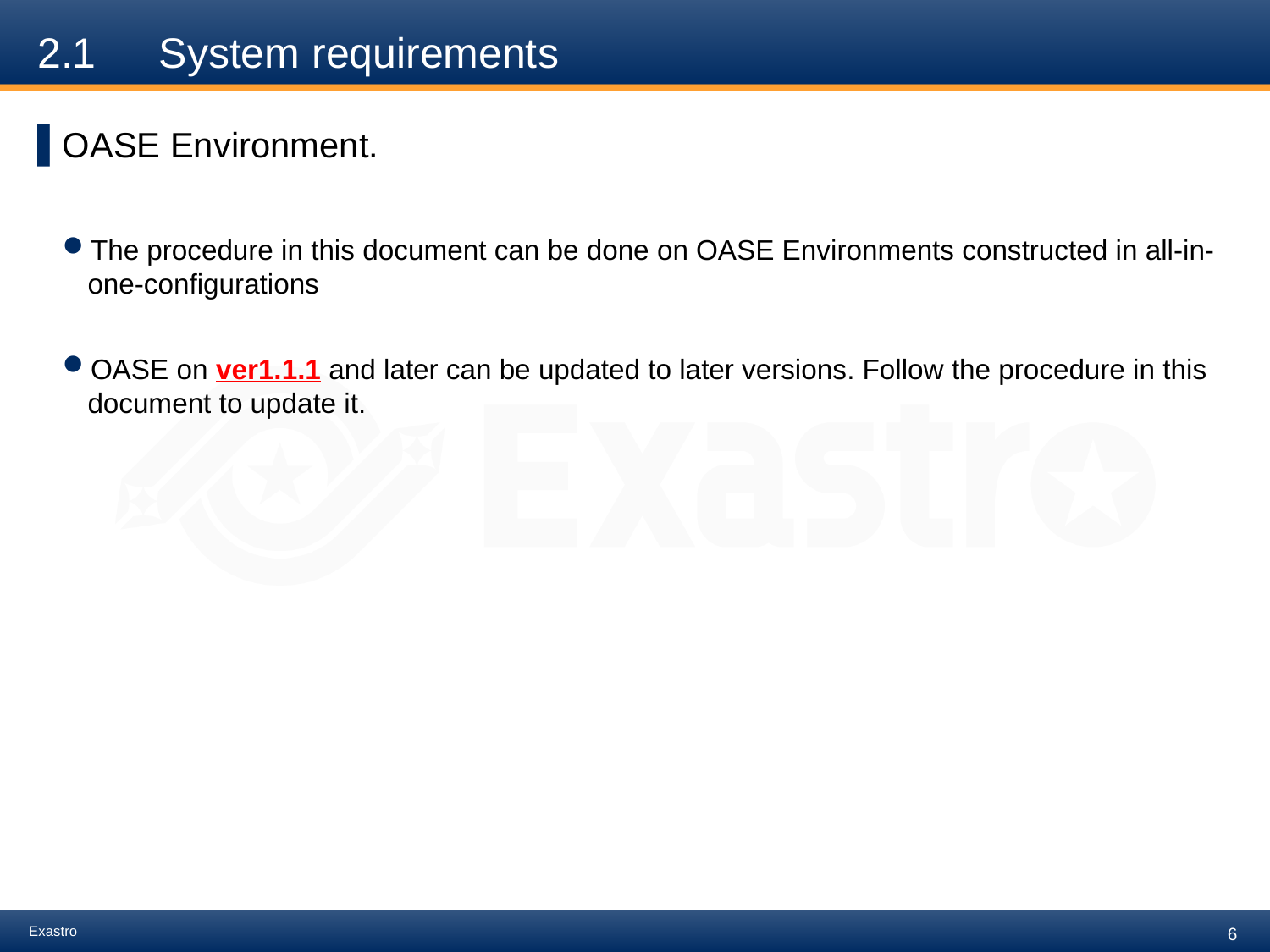

# 2.1　System requirements
OASE Environment.

The procedure in this document can be done on OASE Environments constructed in all-in-one-configurations

OASE on ver1.1.1 and later can be updated to later versions. Follow the procedure in this document to update it.